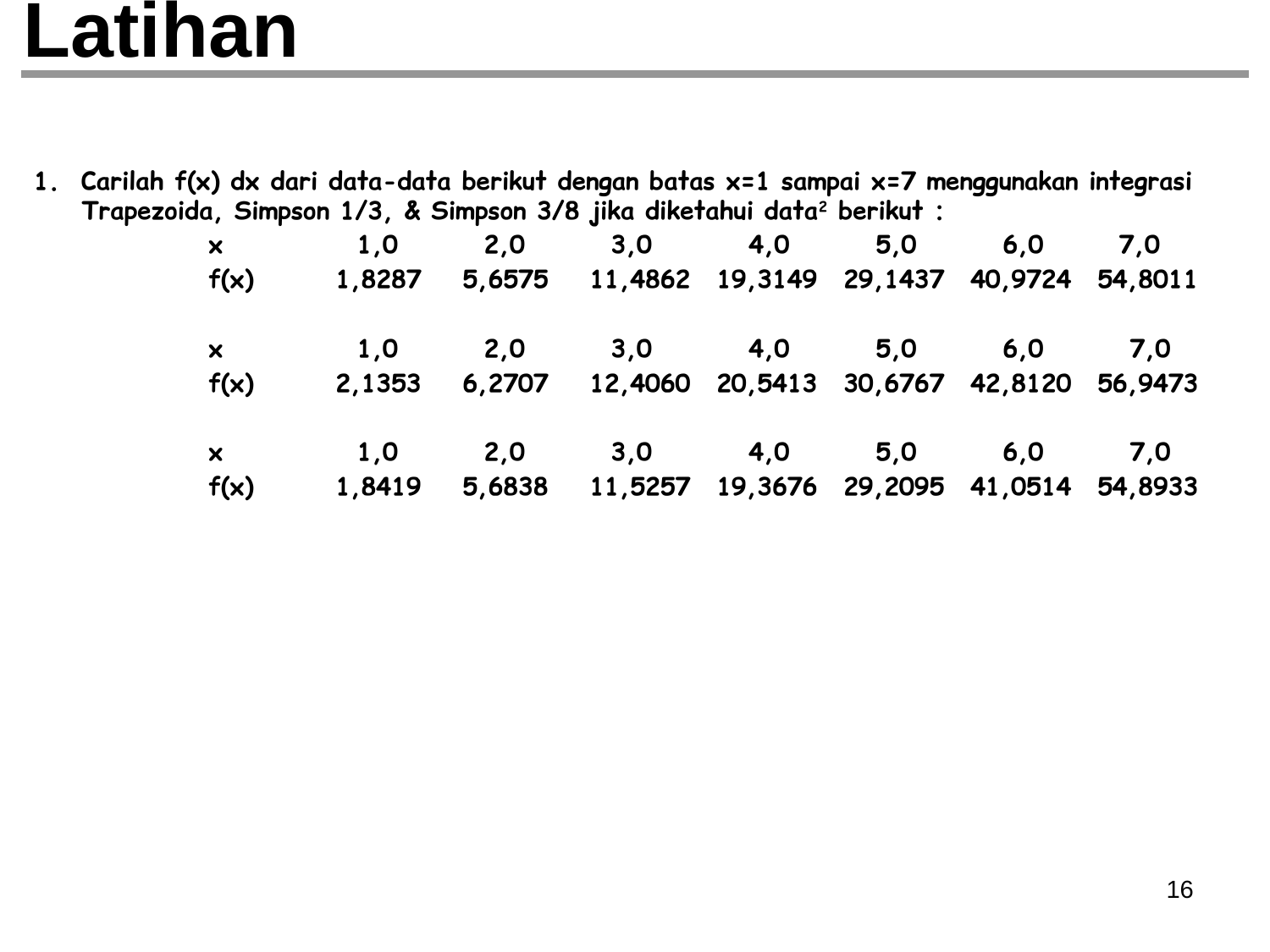

# Latihan
1.  Carilah f(x) dx dari data-data berikut dengan batas x=1 sampai x=7 menggunakan integrasi Trapezoida, Simpson 1/3, & Simpson 3/8 jika diketahui data2 berikut :
		x	  1,0	  2,0	  3,0	   4,0	   5,0	   6,0	  7,0
		f(x)	1,8287	5,6575	11,4862	19,3149	29,1437	40,9724	54,8011

		x	  1,0	  2,0	  3,0	   4,0	   5,0	   6,0	   7,0
		f(x)	2,1353	6,2707	12,4060	20,5413	30,6767	42,8120	56,9473

		x	  1,0	  2,0	  3,0	   4,0	   5,0	   6,0	   7,0
		f(x)	1,8419	5,6838	11,5257	19,3676	29,2095	41,0514	54,8933

16